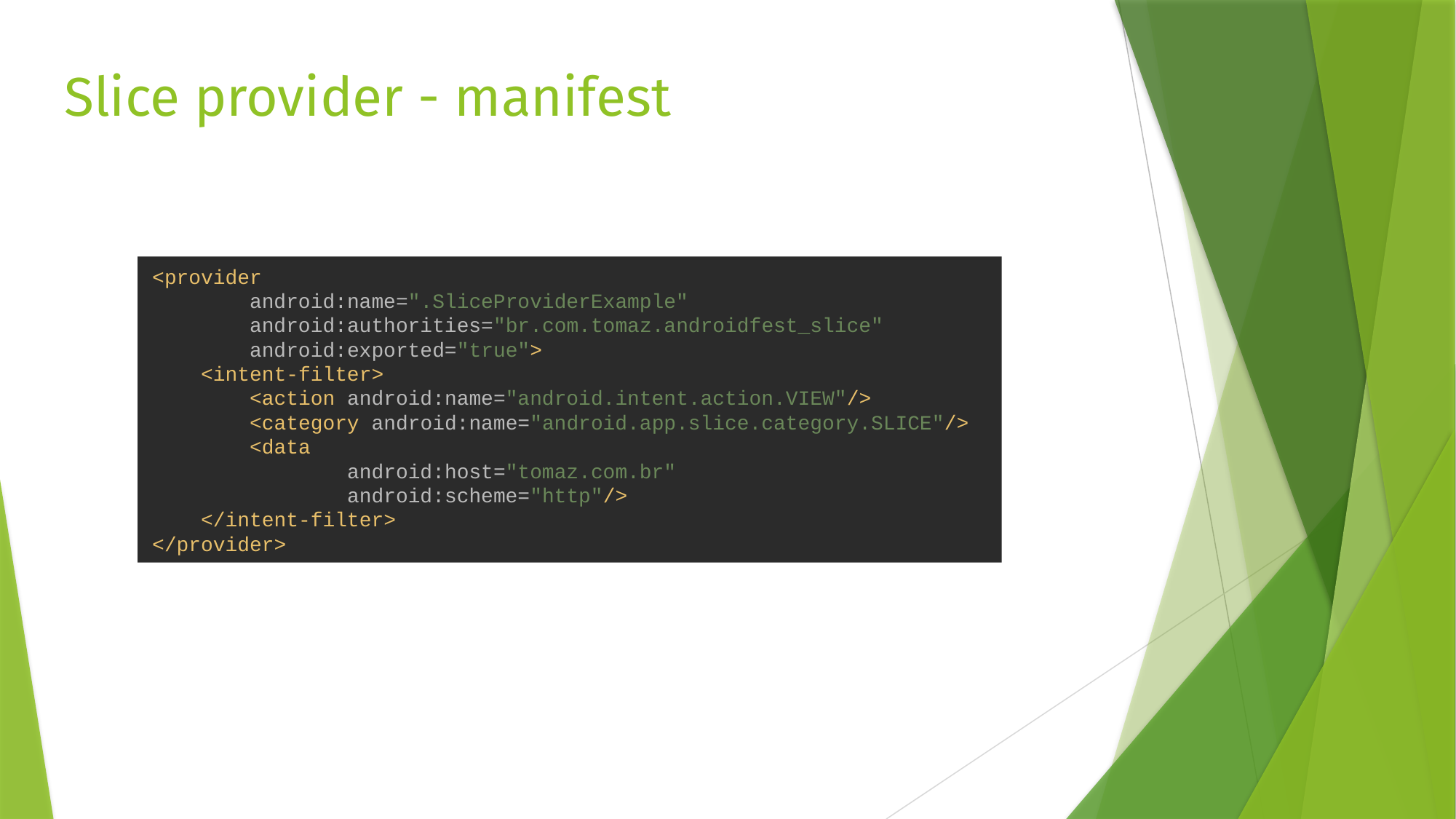

# Slice provider - manifest
<provider
        android:name=".SliceProviderExample"
        android:authorities="br.com.tomaz.androidfest_slice"
        android:exported="true">
    <intent-filter>
        <action android:name="android.intent.action.VIEW"/>
        <category android:name="android.app.slice.category.SLICE"/>
        <data
                android:host="tomaz.com.br"
                android:scheme="http"/>
    </intent-filter>
</provider>